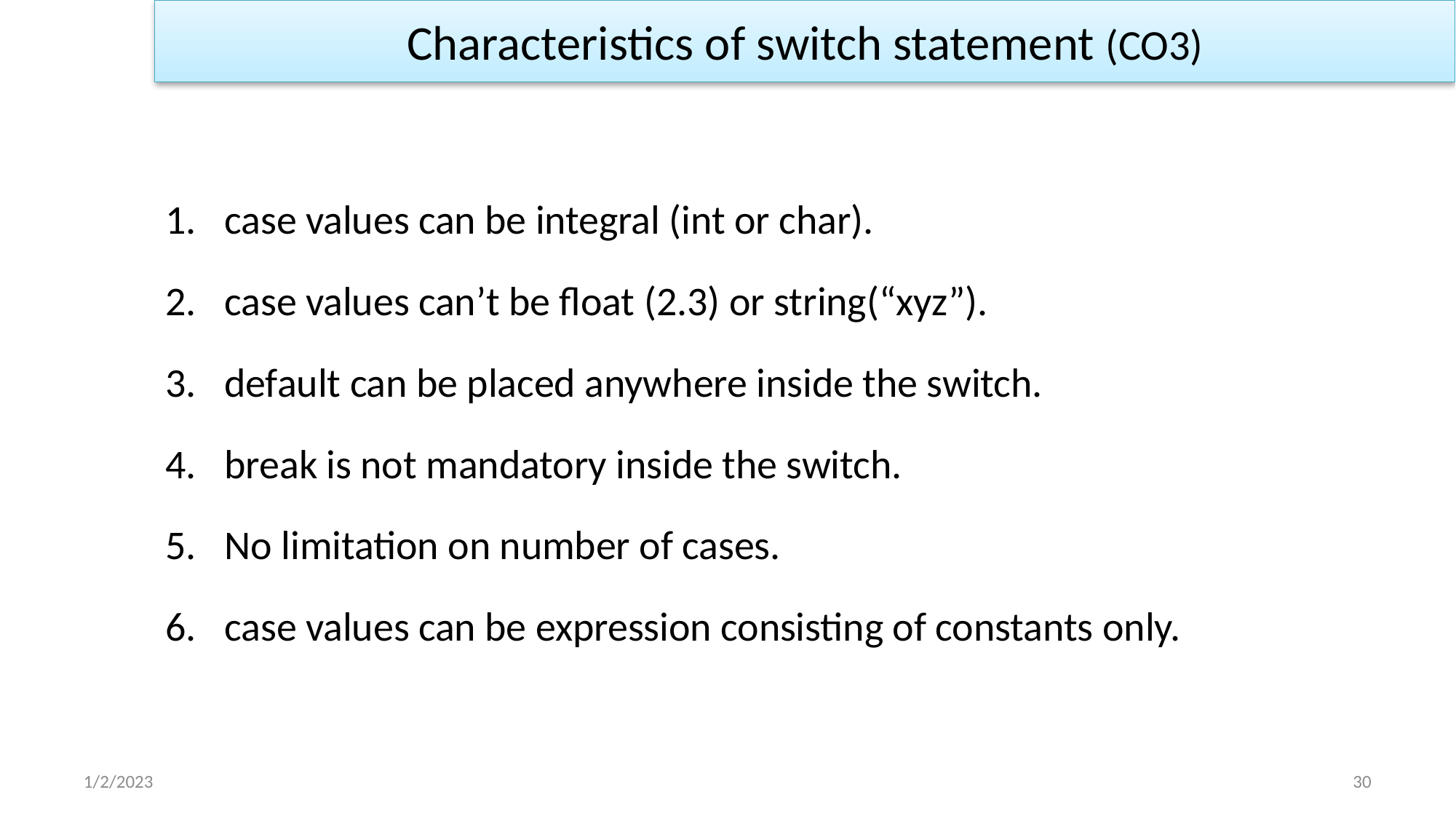

Characteristics of switch statement (CO3)
case values can be integral (int or char).
case values can’t be float (2.3) or string(“xyz”).
default can be placed anywhere inside the switch.
break is not mandatory inside the switch.
No limitation on number of cases.
case values can be expression consisting of constants only.

1/2/2023
30